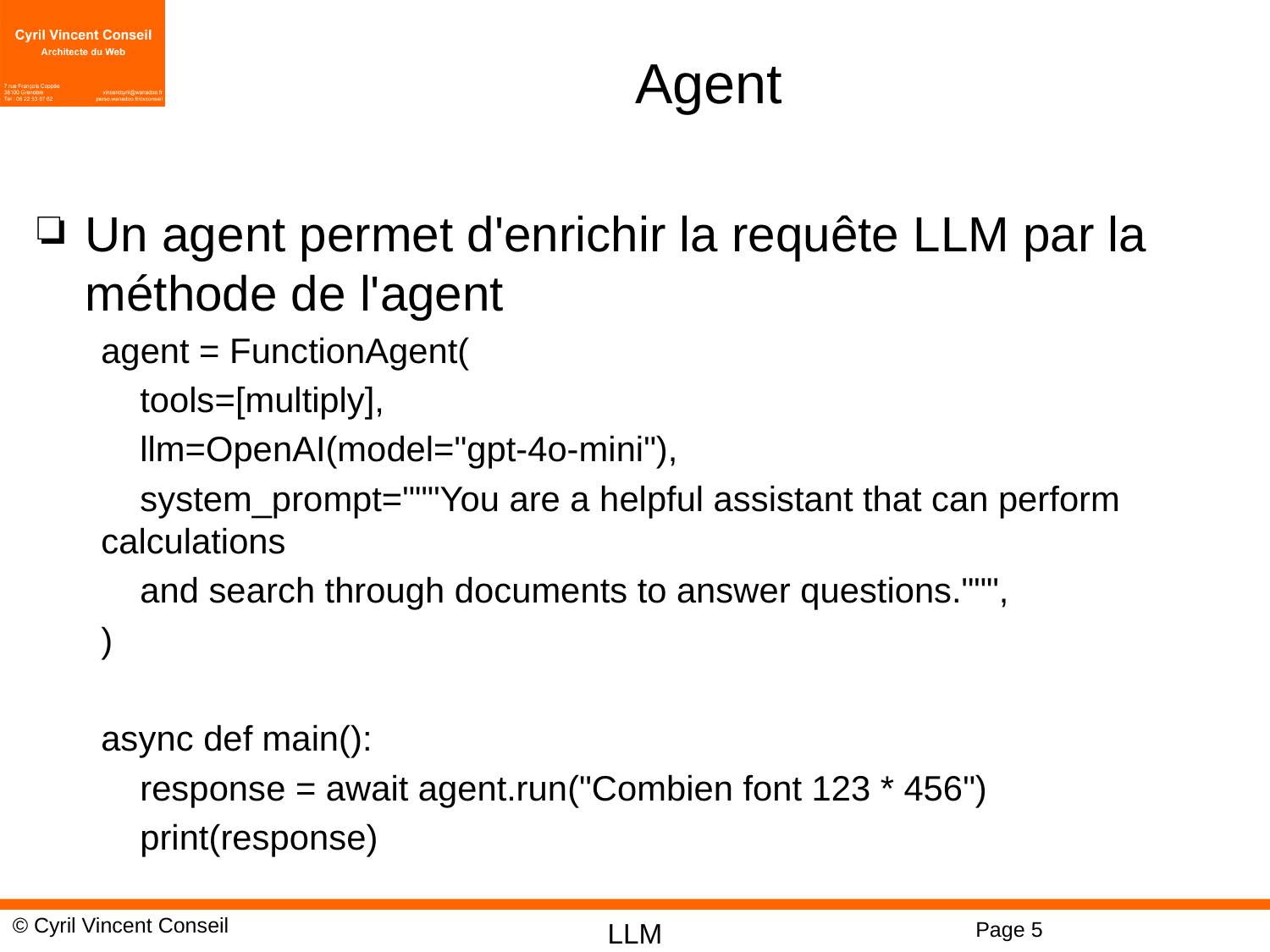

# Agent
Un agent permet d'enrichir la requête LLM par la méthode de l'agent
agent = FunctionAgent(
    tools=[multiply],
    llm=OpenAI(model="gpt-4o-mini"),
    system_prompt="""You are a helpful assistant that can perform calculations
    and search through documents to answer questions.""",
)

async def main():
    response = await agent.run("Combien font 123 * 456")
    print(response)